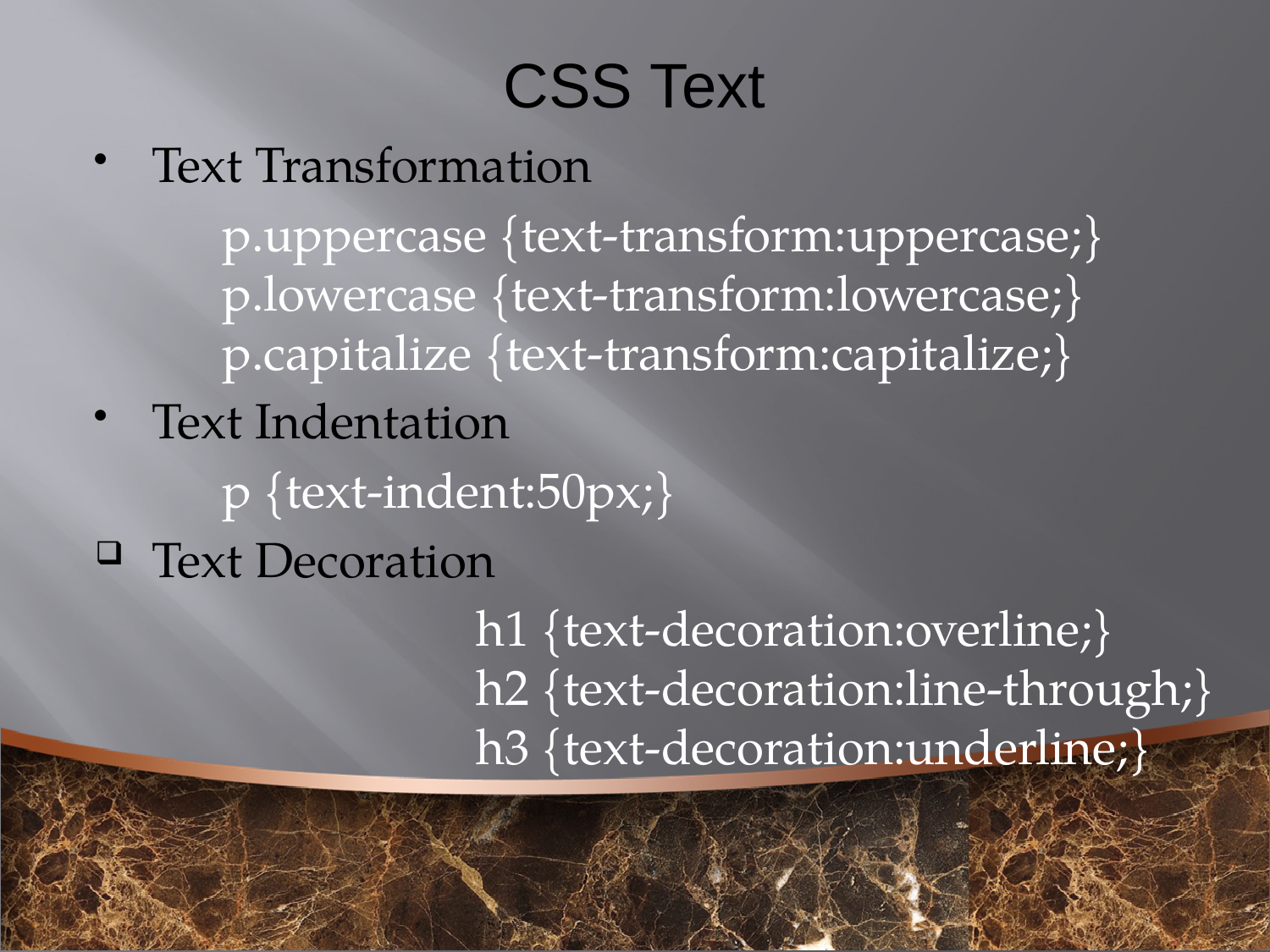

# CSS Text
Text Transformation
	p.uppercase {text-transform:uppercase;}
	p.lowercase {text-transform:lowercase;}
	p.capitalize {text-transform:capitalize;}
Text Indentation
	p {text-indent:50px;}
Text Decoration
			h1 {text-decoration:overline;}
			h2 {text-decoration:line-through;}
			h3 {text-decoration:underline;}